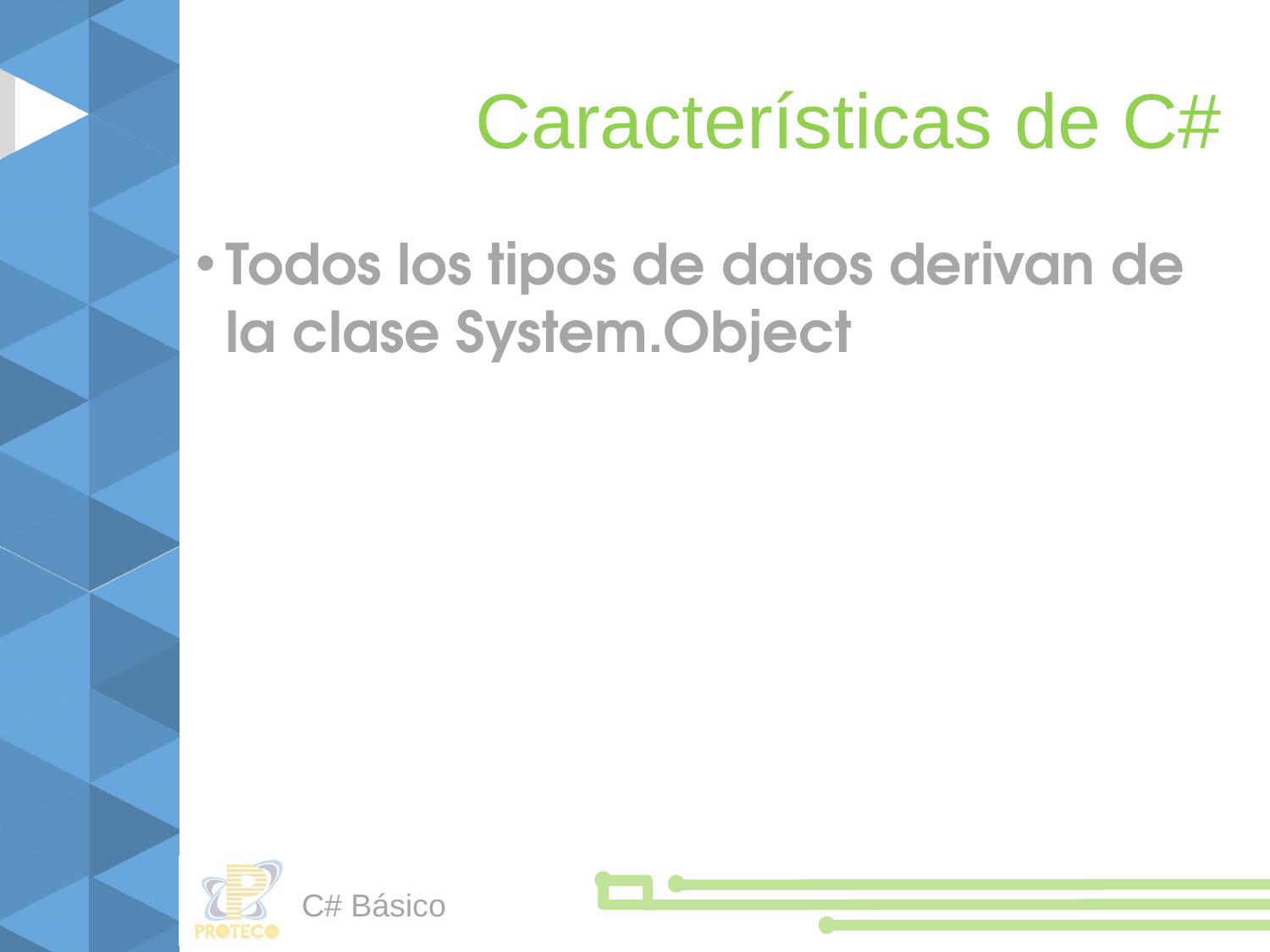

Características de C#
Todos los tipos de datos derivan de la clase System.Object